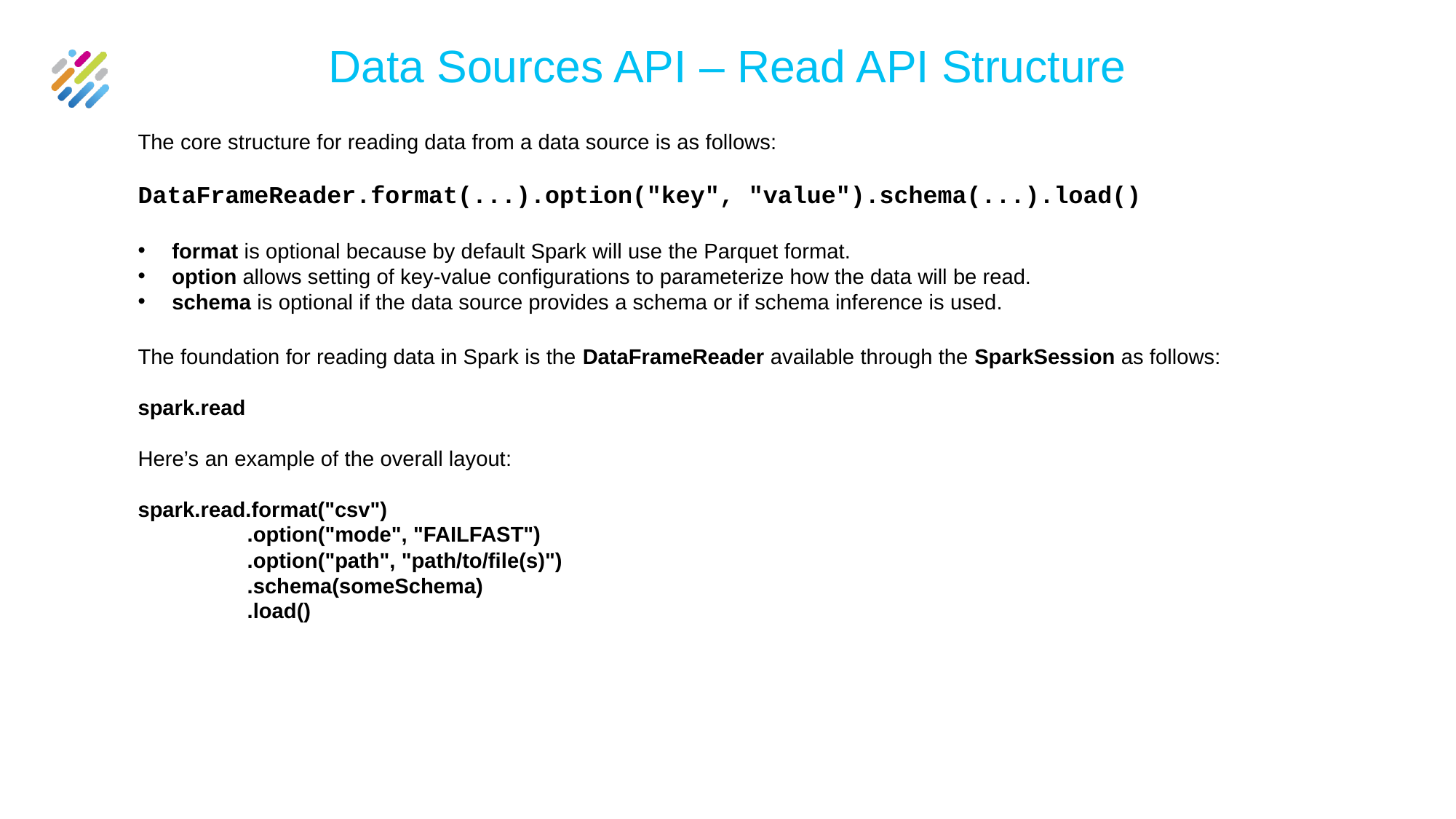

# Data Sources API – Read API Structure
The core structure for reading data from a data source is as follows:

DataFrameReader.format(...).option("key", "value").schema(...).load()

format is optional because by default Spark will use the Parquet format.
option allows setting of key-value configurations to parameterize how the data will be read.
schema is optional if the data source provides a schema or if schema inference is used.

The foundation for reading data in Spark is the DataFrameReader available through the SparkSession as follows:

spark.read

Here’s an example of the overall layout:

spark.read.format("csv")
	.option("mode", "FAILFAST")
	.option("path", "path/to/file(s)")
	.schema(someSchema)
	.load()